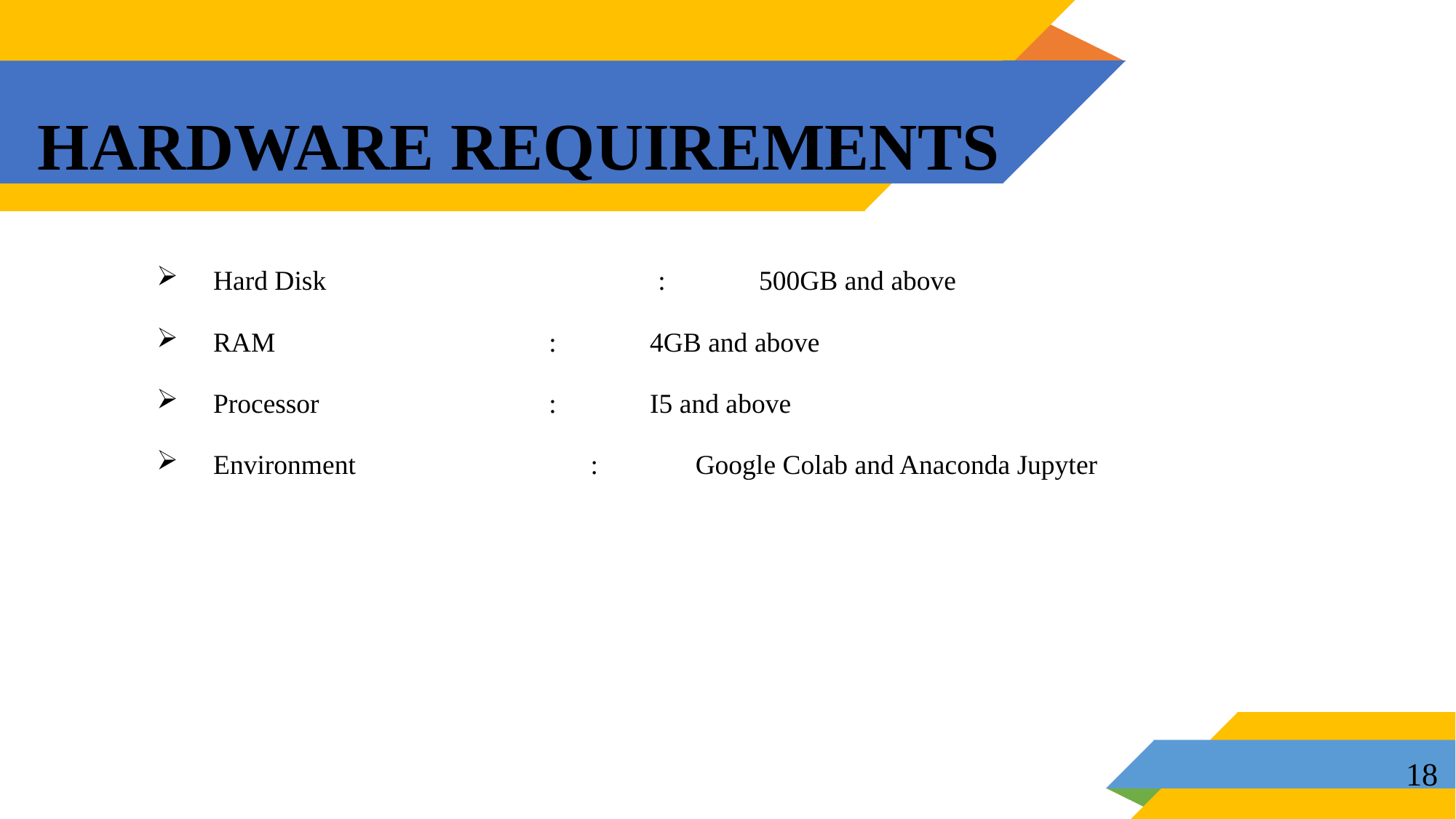

# HARDWARE REQUIREMENTS
Hard Disk		                 :	500GB and above
RAM		                 : 	4GB and above
Processor		                 :	I5 and above
Environment                                  :              Google Colab and Anaconda Jupyter

18